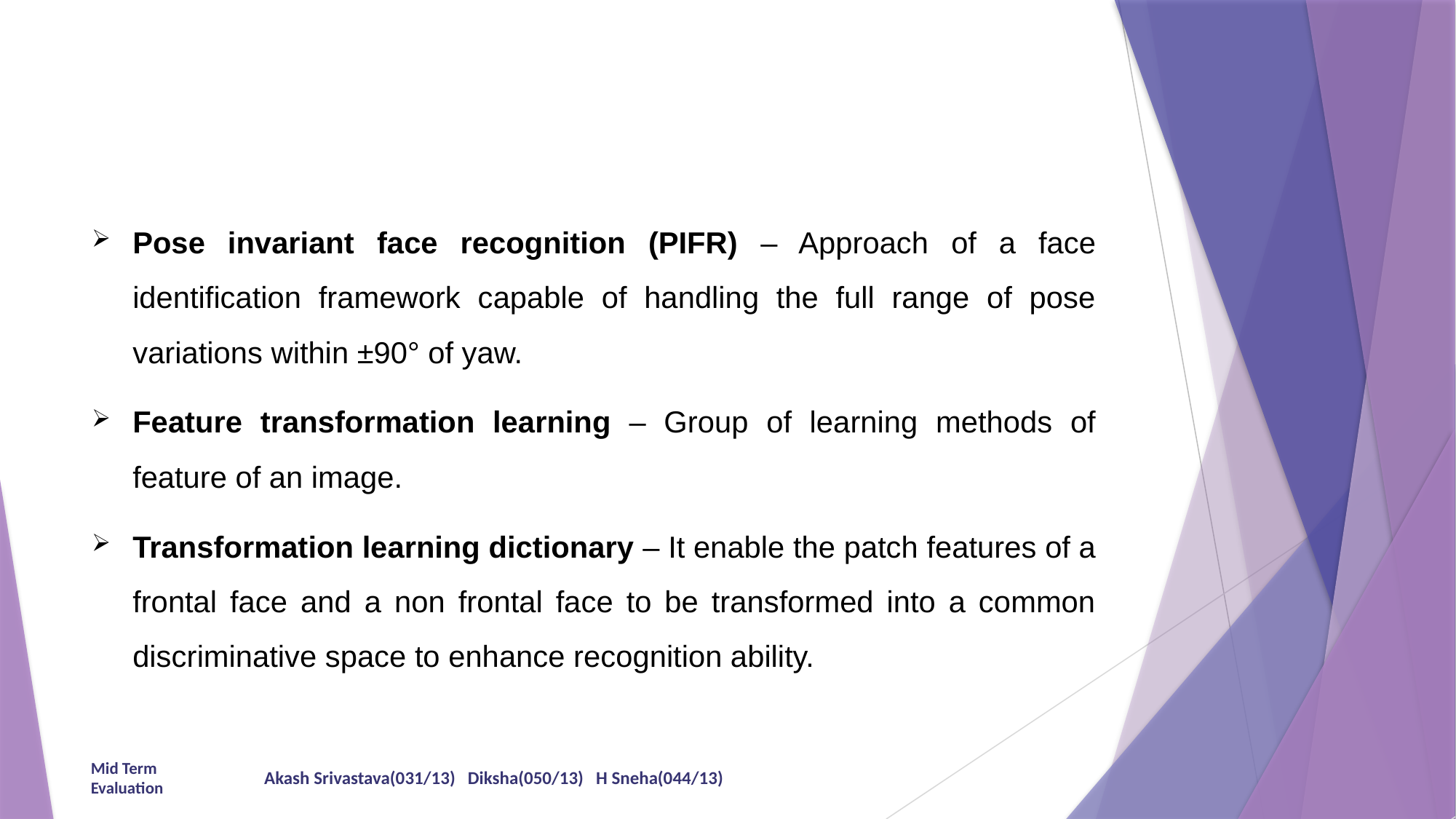

#
Pose invariant face recognition (PIFR) – Approach of a face identification framework capable of handling the full range of pose variations within ±90° of yaw.
Feature transformation learning – Group of learning methods of feature of an image.
Transformation learning dictionary – It enable the patch features of a frontal face and a non frontal face to be transformed into a common discriminative space to enhance recognition ability.